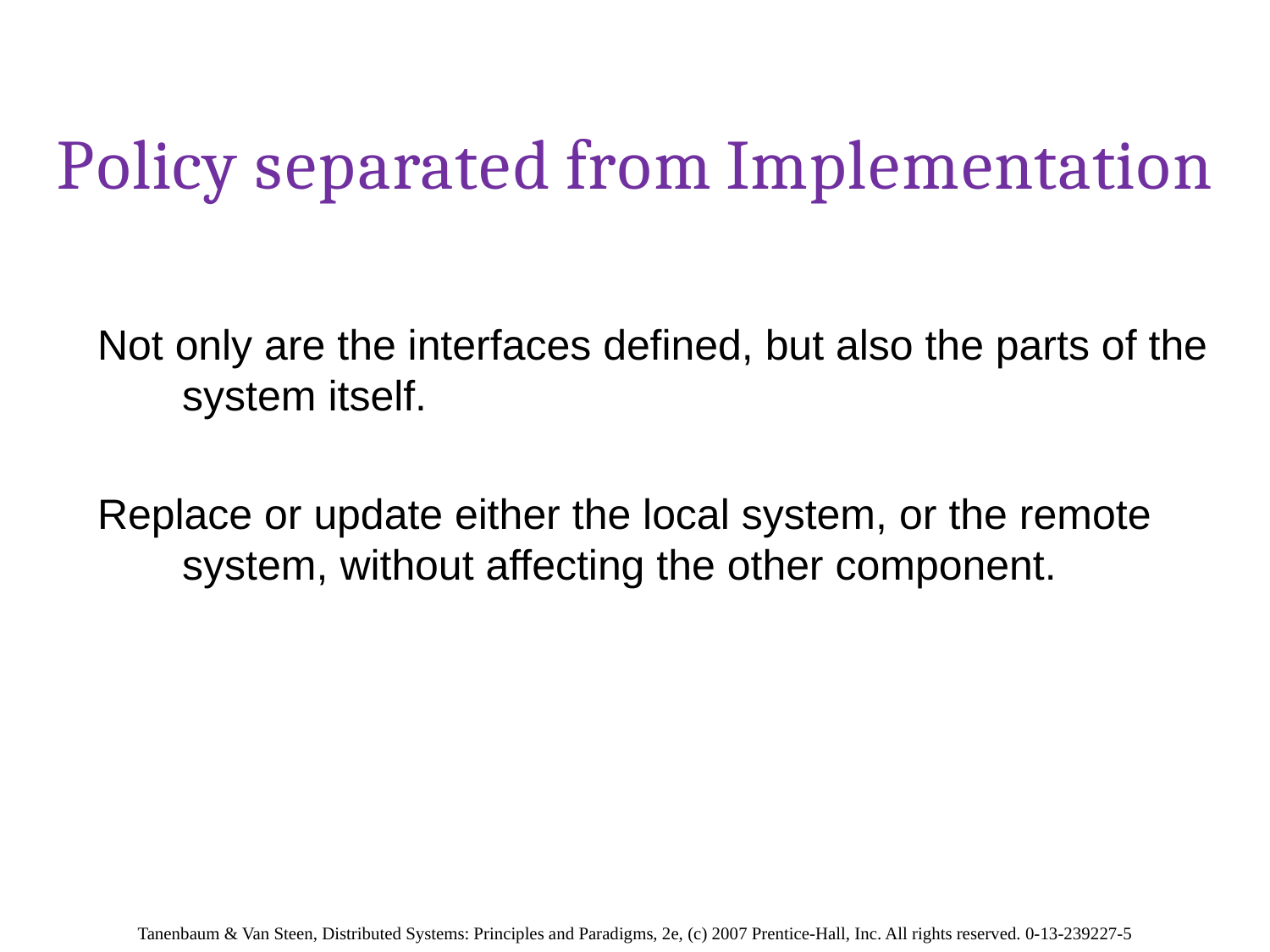

# Policy separated from Implementation
Not only are the interfaces defined, but also the parts of the system itself.

Replace or update either the local system, or the remote system, without affecting the other component.

Tanenbaum & Van Steen, Distributed Systems: Principles and Paradigms, 2e, (c) 2007 Prentice-Hall, Inc. All rights reserved. 0-13-239227-5